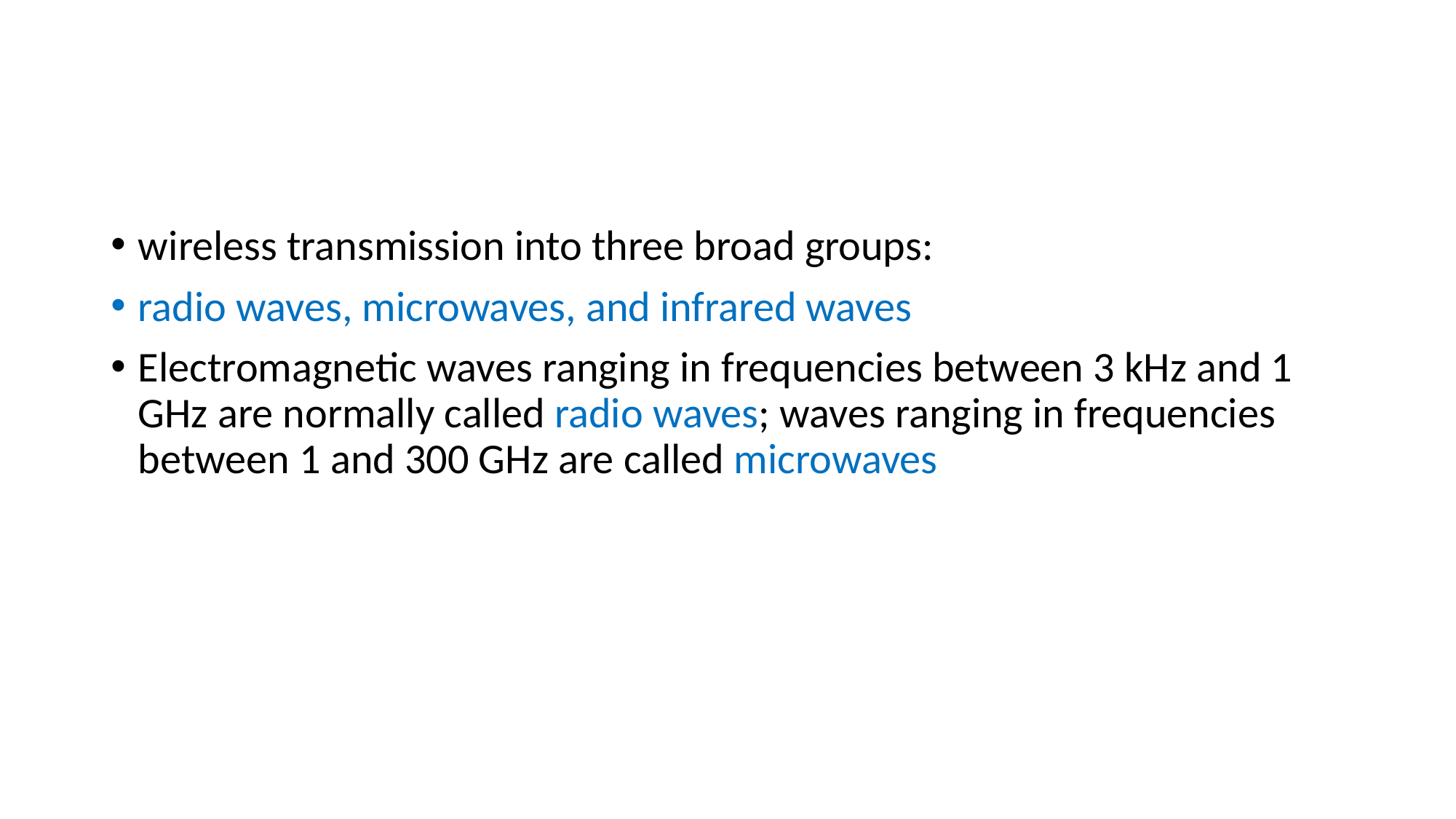

#
wireless transmission into three broad groups:
radio waves, microwaves, and infrared waves
Electromagnetic waves ranging in frequencies between 3 kHz and 1 GHz are normally called radio waves; waves ranging in frequencies between 1 and 300 GHz are called microwaves